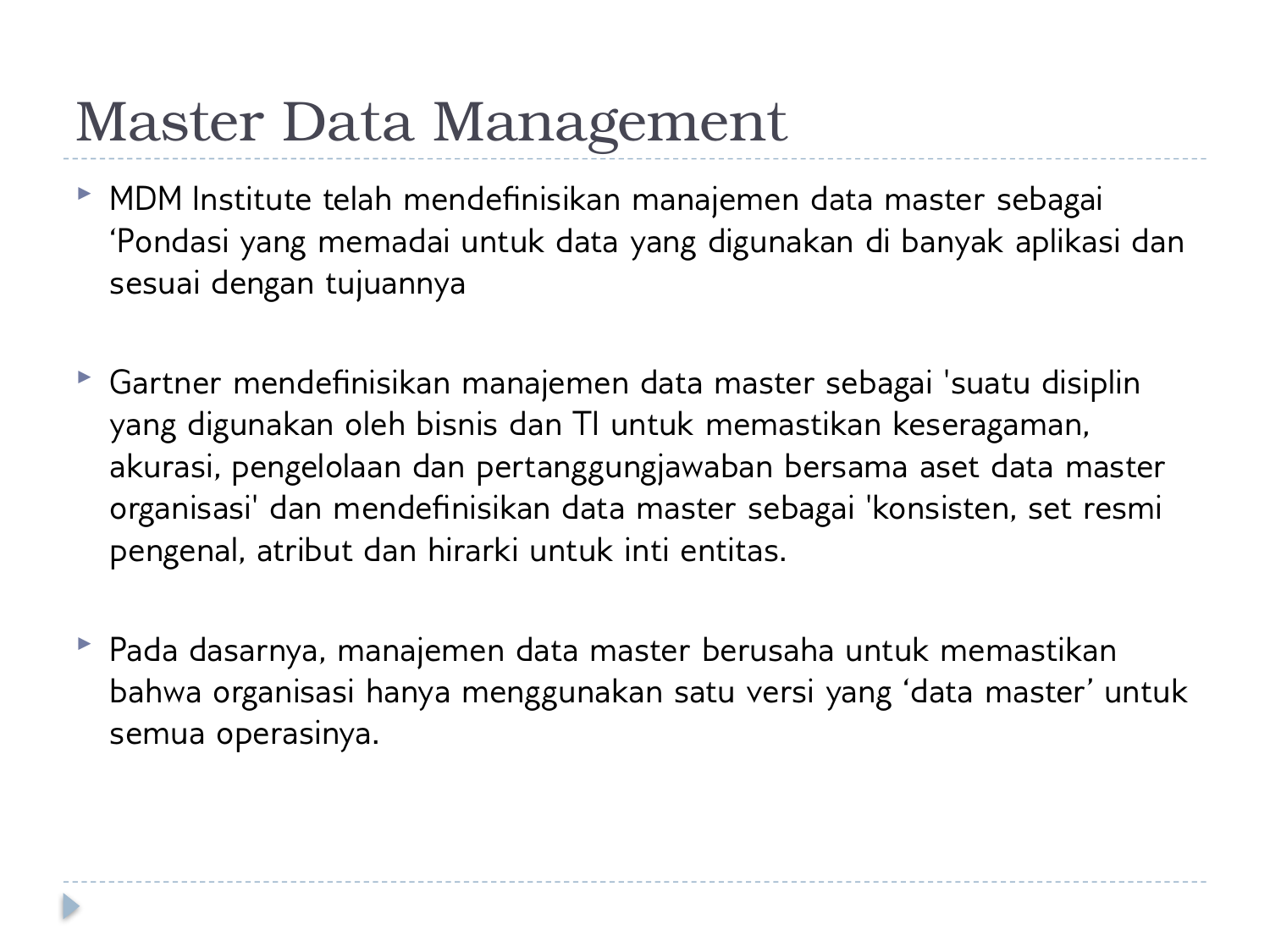

# Master Data Management
MDM Institute telah mendefinisikan manajemen data master sebagai ‘Pondasi yang memadai untuk data yang digunakan di banyak aplikasi dan sesuai dengan tujuannya

Gartner mendefinisikan manajemen data master sebagai 'suatu disiplin yang digunakan oleh bisnis dan TI untuk memastikan keseragaman, akurasi, pengelolaan dan pertanggungjawaban bersama aset data master organisasi' dan mendefinisikan data master sebagai 'konsisten, set resmi pengenal, atribut dan hirarki untuk inti entitas.

Pada dasarnya, manajemen data master berusaha untuk memastikan bahwa organisasi hanya menggunakan satu versi yang ‘data master’ untuk semua operasinya.